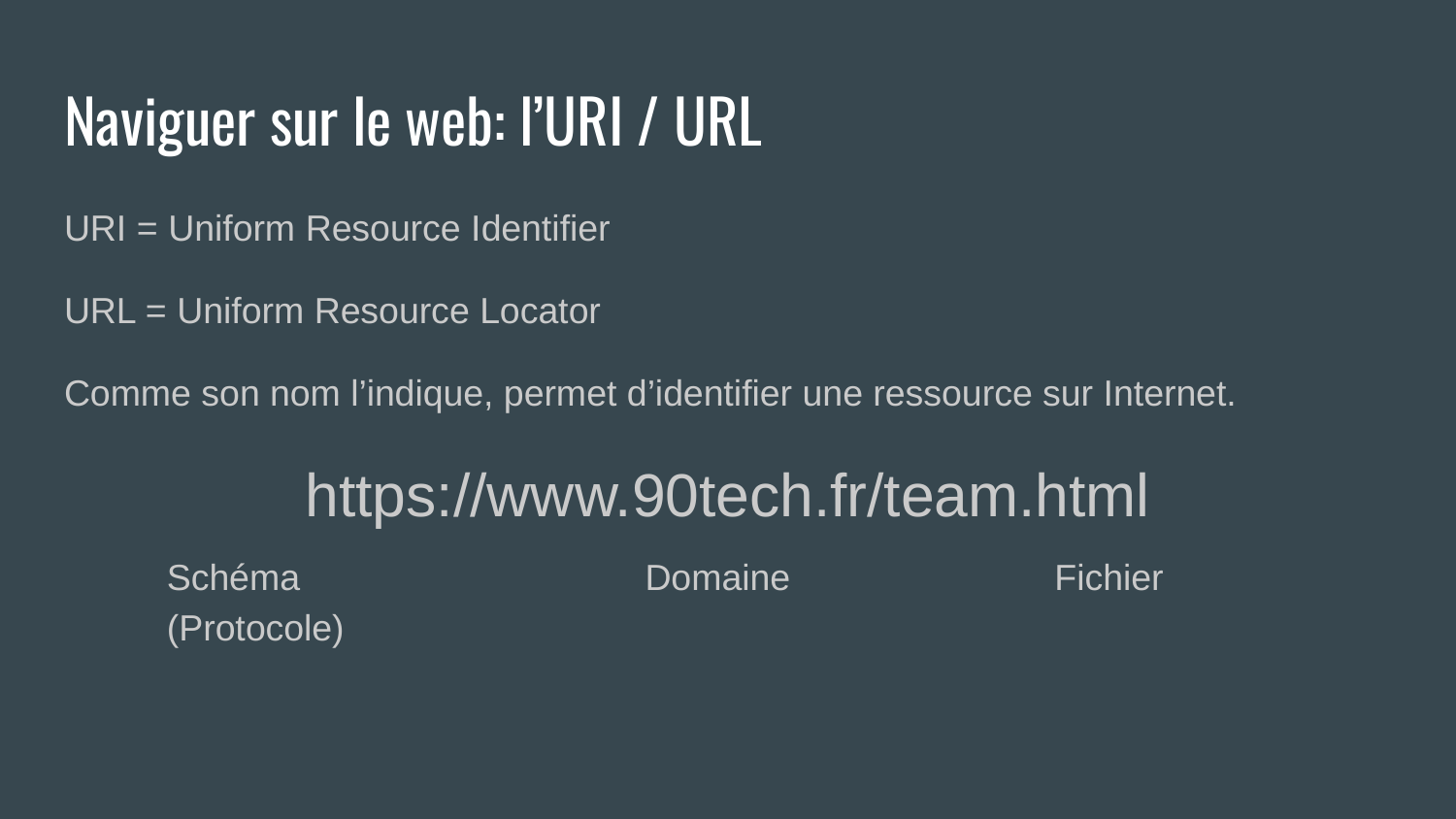

# Naviguer sur le web: l’URI / URL
URI = Uniform Resource Identifier
URL = Uniform Resource Locator
Comme son nom l’indique, permet d’identifier une ressource sur Internet.
https://www.90tech.fr/team.html

Schéma (Protocole)
Domaine
Fichier